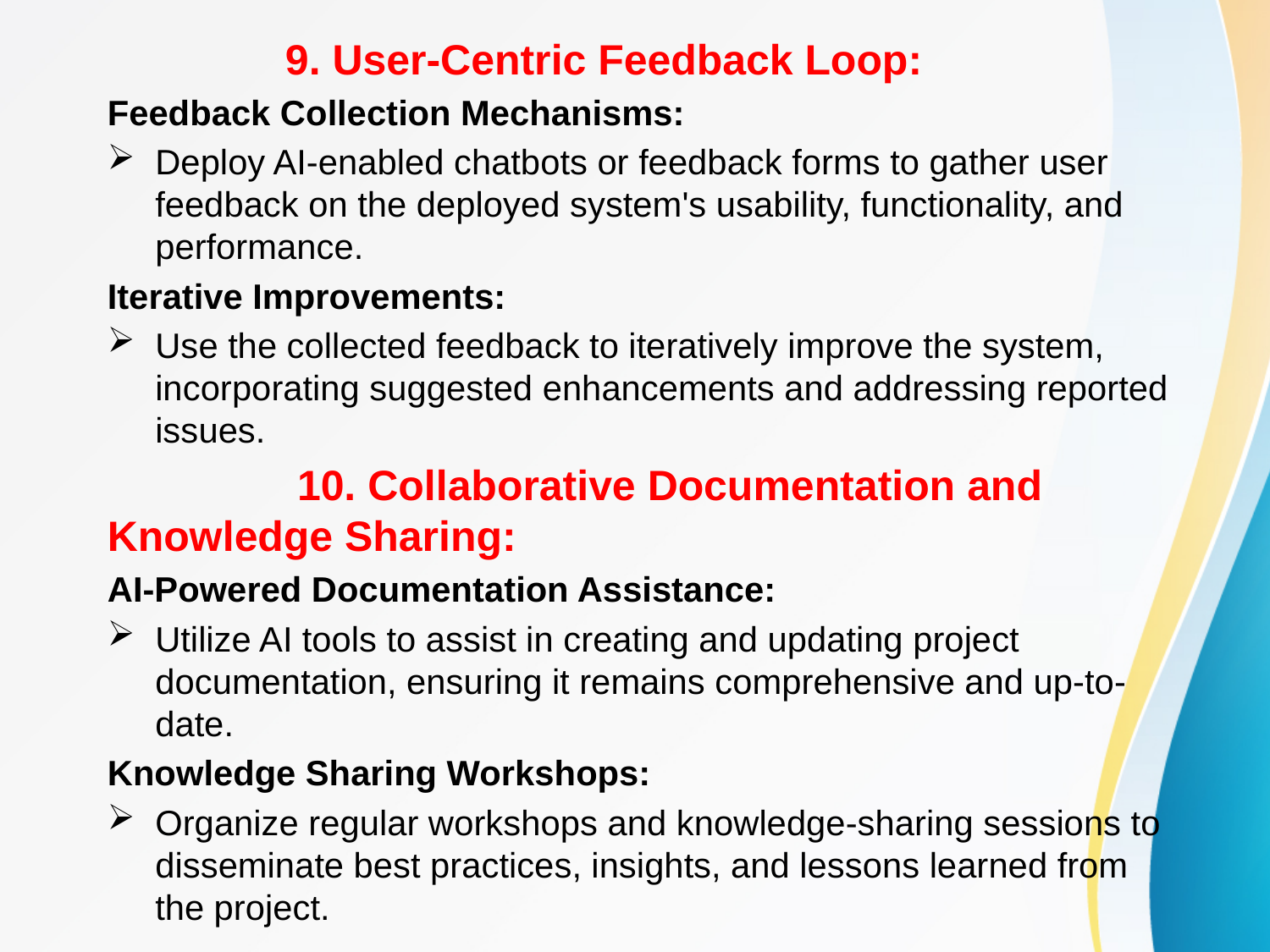

9. User-Centric Feedback Loop:
Feedback Collection Mechanisms:
Deploy AI-enabled chatbots or feedback forms to gather user feedback on the deployed system's usability, functionality, and performance.
Iterative Improvements:
Use the collected feedback to iteratively improve the system, incorporating suggested enhancements and addressing reported issues.
                10. Collaborative Documentation and Knowledge Sharing:
AI-Powered Documentation Assistance:
Utilize AI tools to assist in creating and updating project documentation, ensuring it remains comprehensive and up-to-date.
Knowledge Sharing Workshops:
Organize regular workshops and knowledge-sharing sessions to disseminate best practices, insights, and lessons learned from the project.